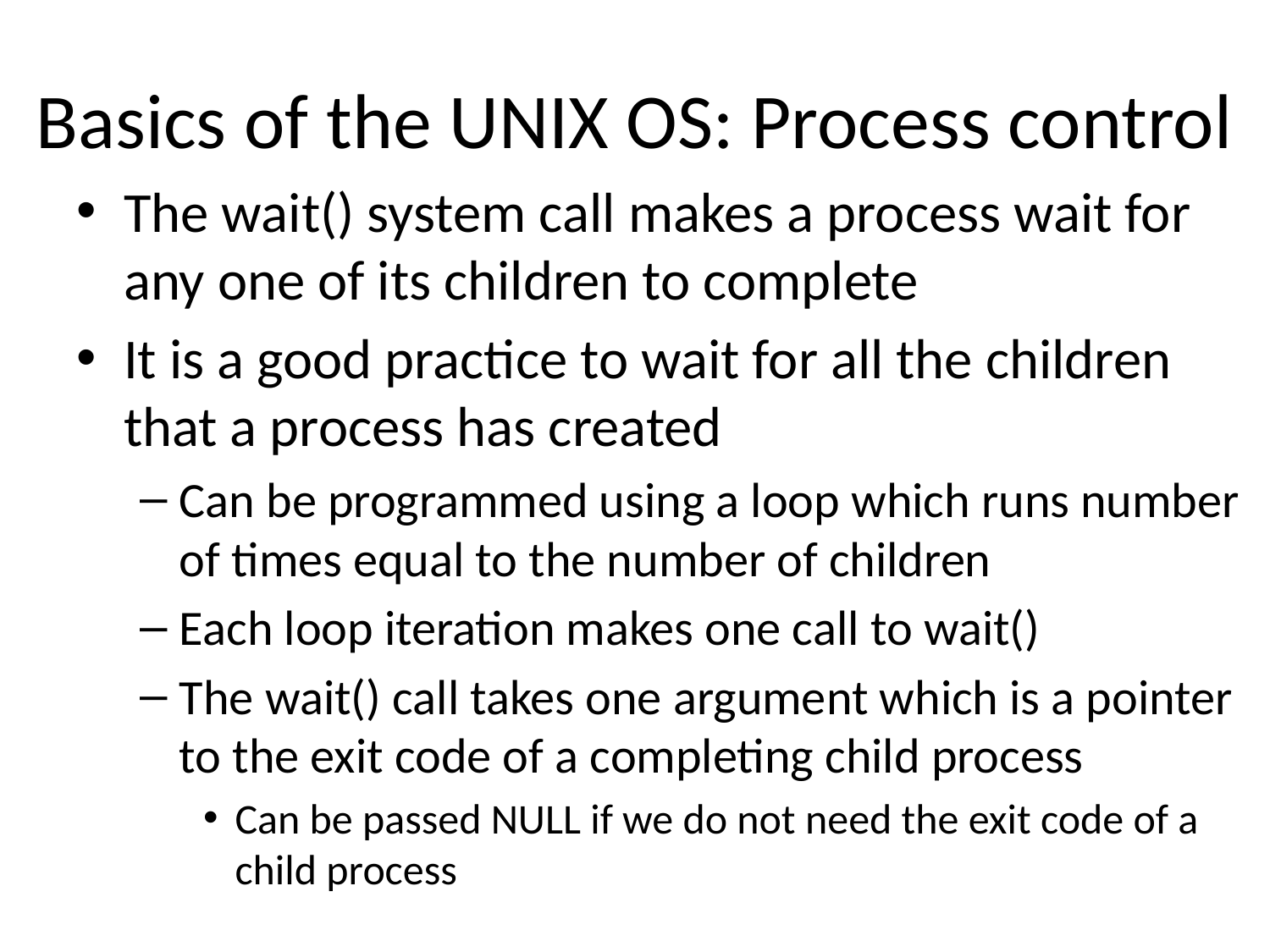

# Basics of the UNIX OS: Process control
The wait() system call makes a process wait for any one of its children to complete
It is a good practice to wait for all the children that a process has created
Can be programmed using a loop which runs number of times equal to the number of children
Each loop iteration makes one call to wait()
The wait() call takes one argument which is a pointer to the exit code of a completing child process
Can be passed NULL if we do not need the exit code of a child process